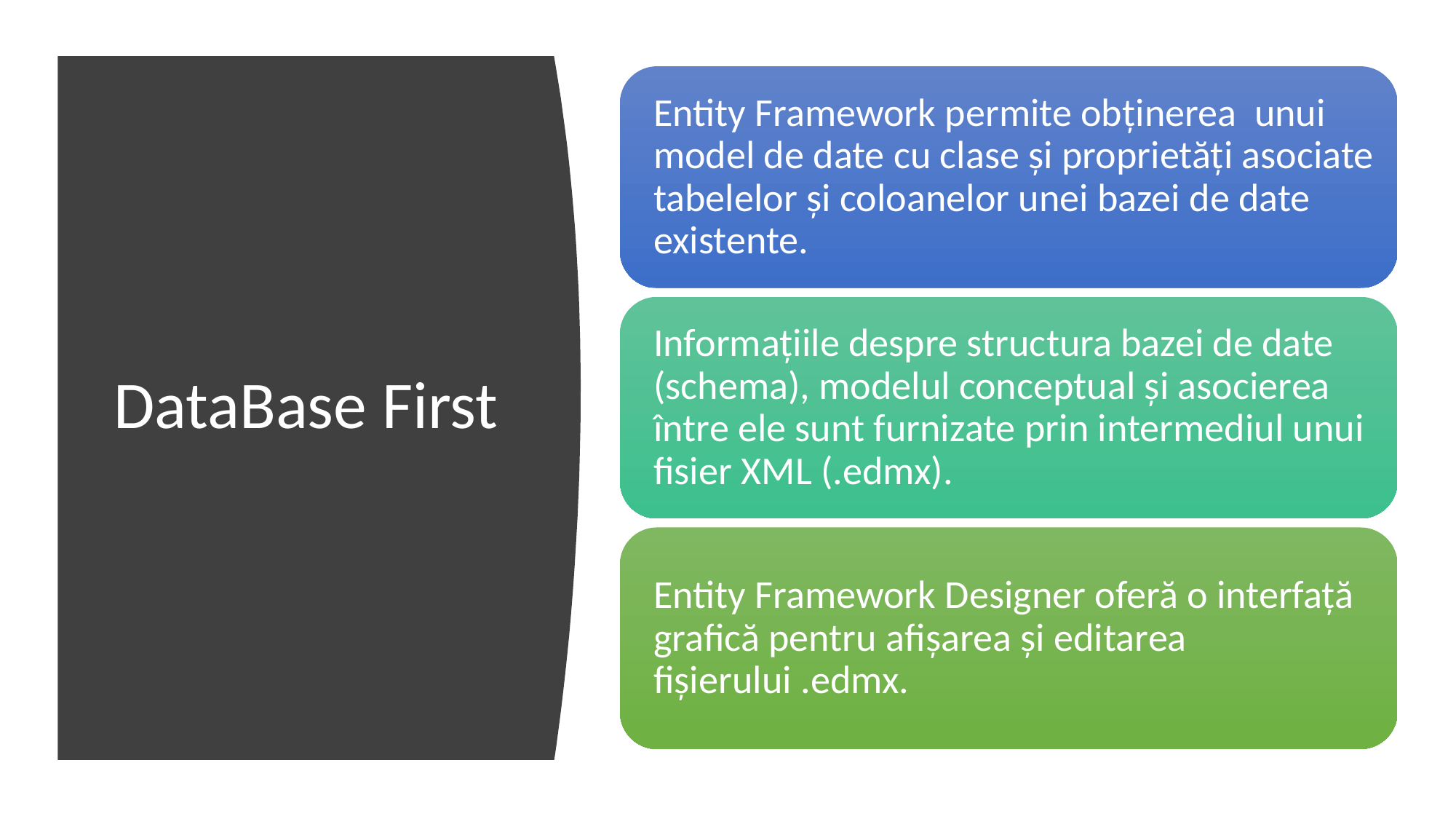

Entity Framework permite obținerea  unui model de date cu clase și proprietăți asociate tabelelor și coloanelor unei bazei de date existente.
Informațiile despre structura bazei de date (schema), modelul conceptual și asocierea între ele sunt furnizate prin intermediul unui fisier XML (.edmx).
Entity Framework Designer oferă o interfață grafică pentru afișarea și editarea fișierului .edmx.

# DataBase First